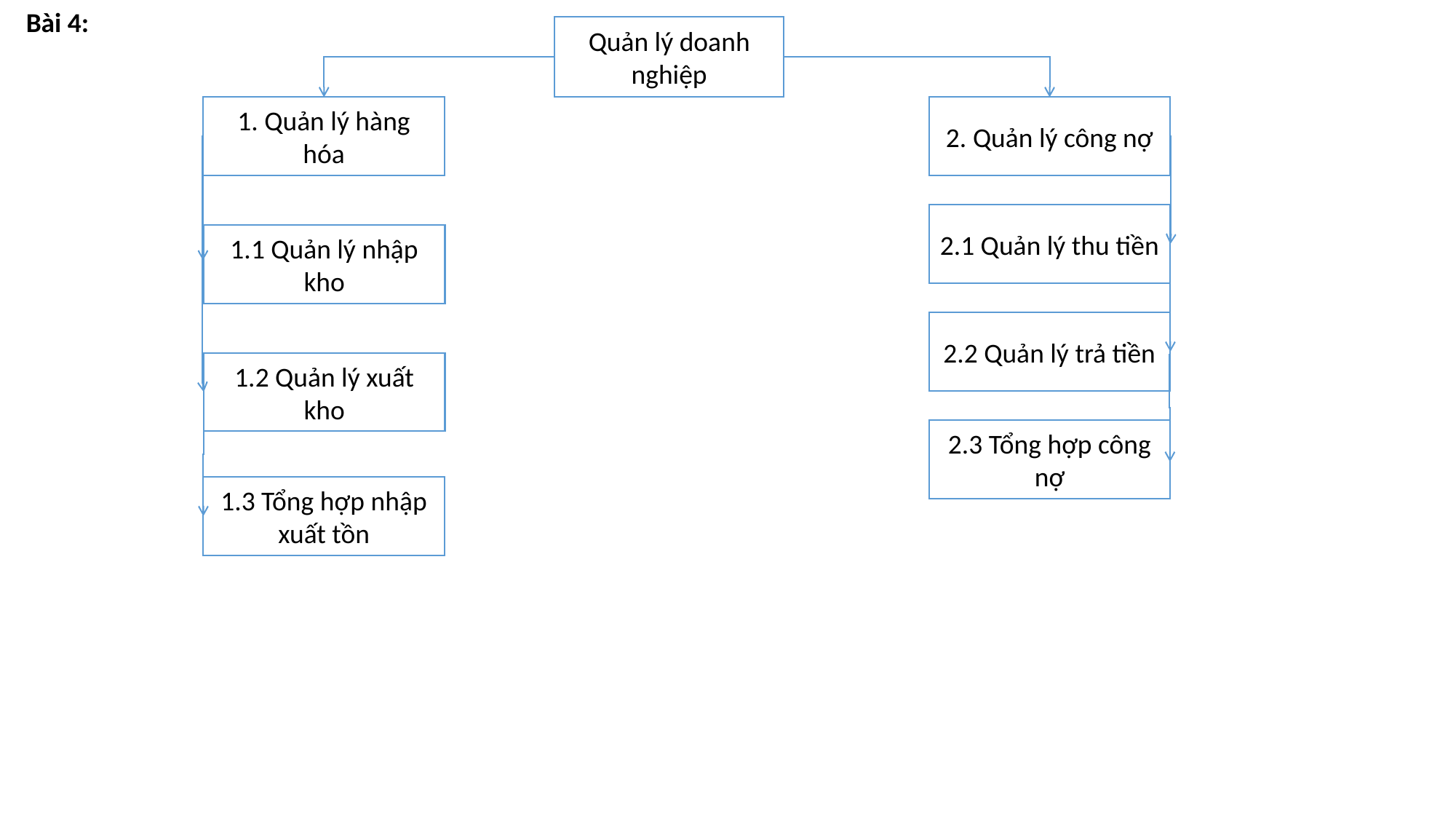

Bài 4:
Quản lý doanh nghiệp
1. Quản lý hàng hóa
2. Quản lý công nợ
2.1 Quản lý thu tiền
1.1 Quản lý nhập kho
2.2 Quản lý trả tiền
1.2 Quản lý xuất kho
2.3 Tổng hợp công nợ
1.3 Tổng hợp nhập xuất tồn